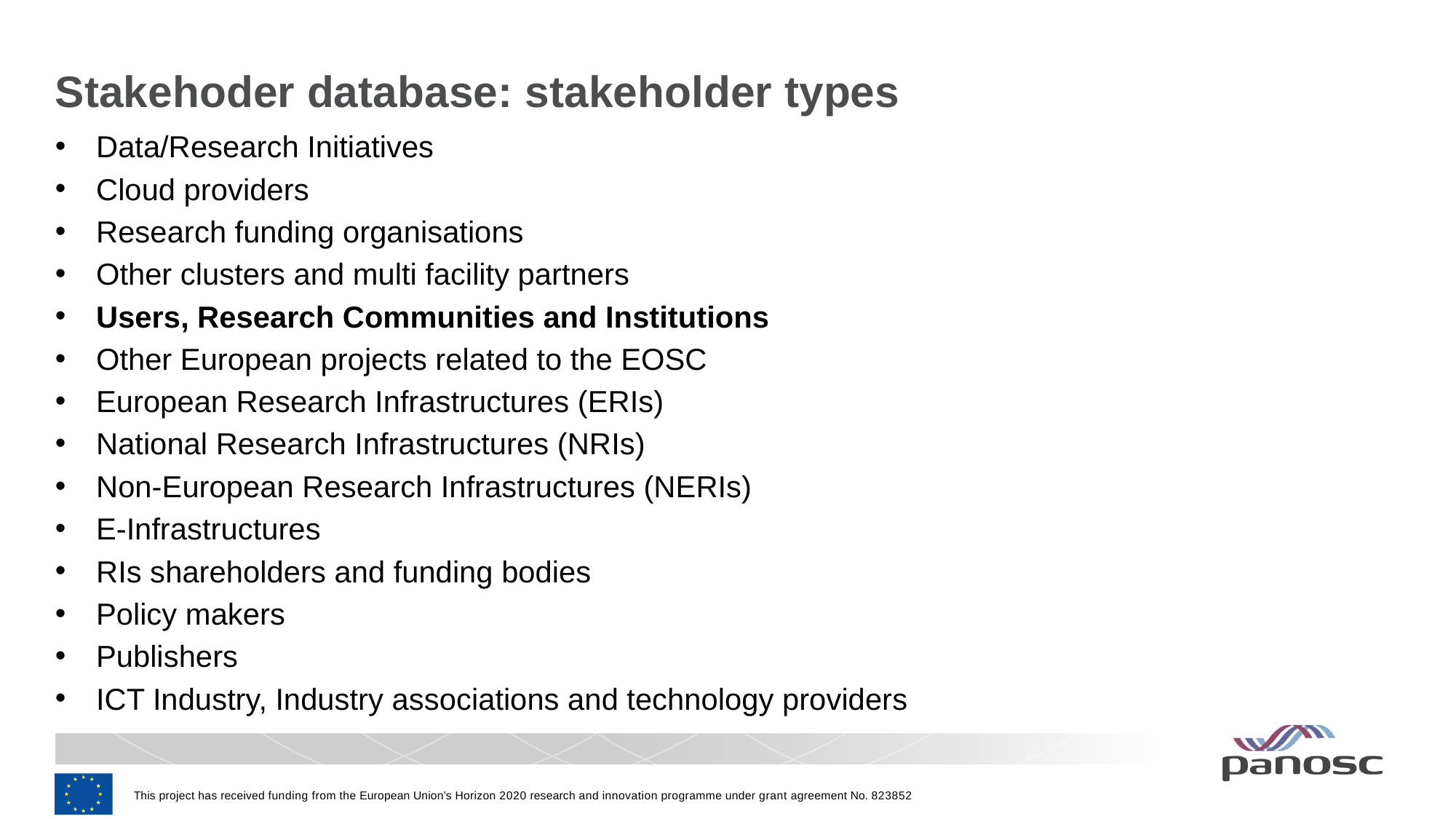

# Stakehoder database: stakeholder types
Data/Research Initiatives
Cloud providers
Research funding organisations
Other clusters and multi facility partners
Users, Research Communities and Institutions
Other European projects related to the EOSC
European Research Infrastructures (ERIs)
National Research Infrastructures (NRIs)
Non-European Research Infrastructures (NERIs)
E-Infrastructures
RIs shareholders and funding bodies
Policy makers
Publishers
ICT Industry, Industry associations and technology providers